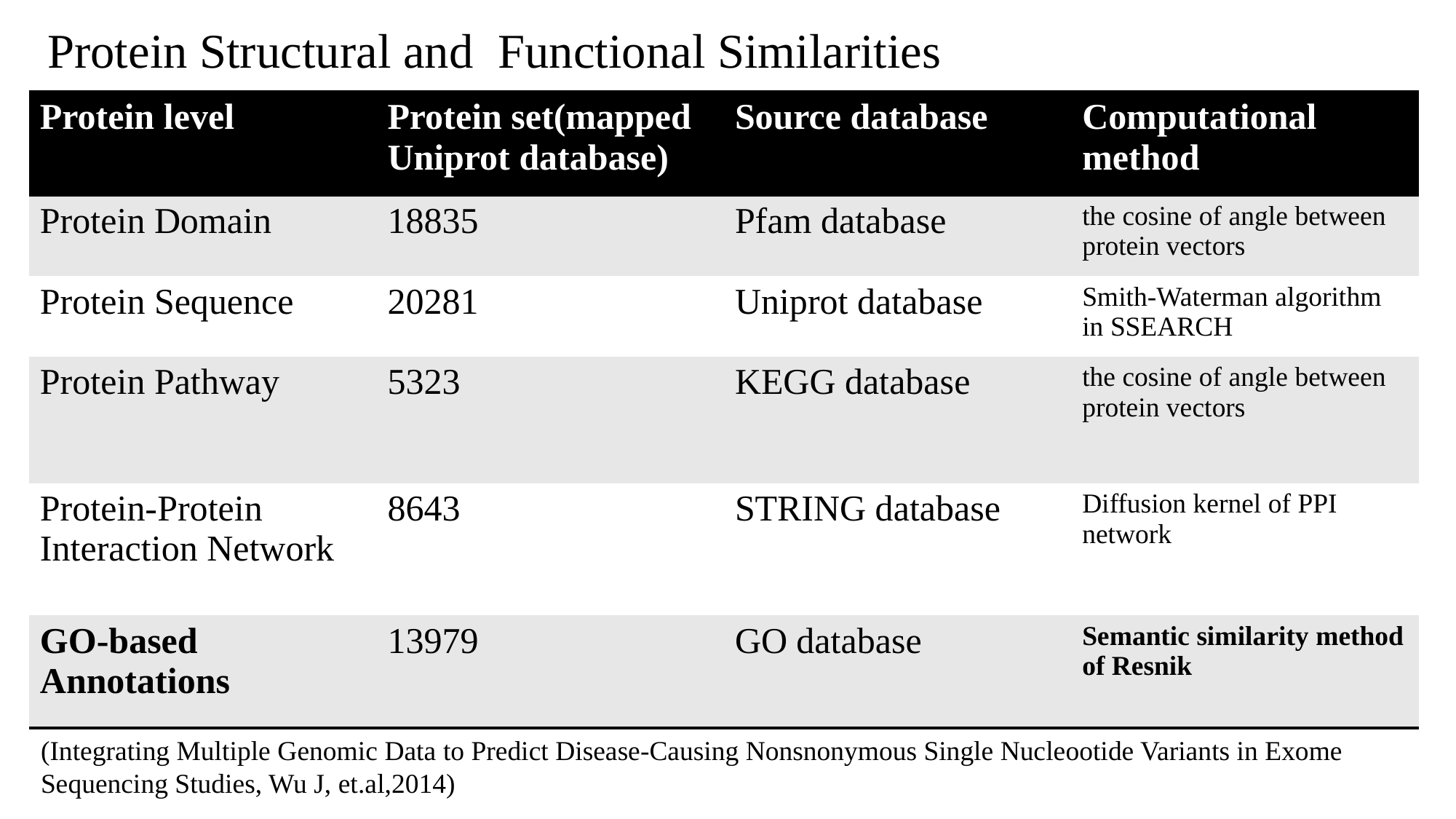

Protein Structural and  Functional Similarities

| Protein level | Protein set(mapped Uniprot database) | Source database | Computational method |
| --- | --- | --- | --- |
| Protein Domain | 18835 | Pfam database | the cosine of angle between protein vectors |
| Protein Sequence | 20281 | Uniprot database | Smith-Waterman algorithm in SSEARCH |
| Protein Pathway | 5323 | KEGG database | the cosine of angle between protein vectors |
| Protein-Protein Interaction Network | 8643 | STRING database | Diffusion kernel of PPI network |
| GO-based Annotations | 13979 | GO database | Semantic similarity method of Resnik |
(Integrating Multiple Genomic Data to Predict Disease-Causing Nonsnonymous Single Nucleootide Variants in Exome Sequencing Studies, Wu J, et.al,2014)